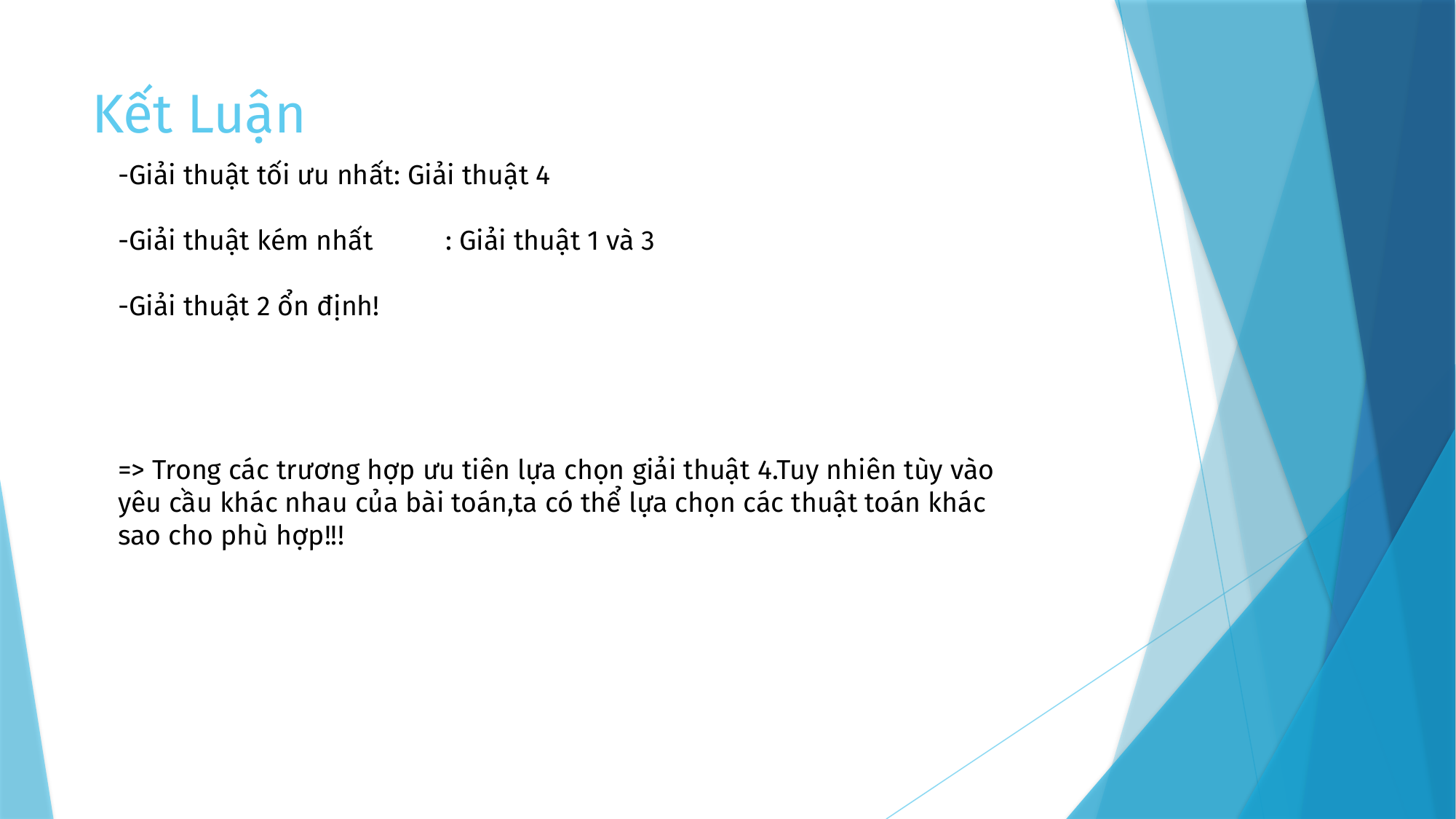

# Kết Luận
-Giải thuật tối ưu nhất: Giải thuật 4

-Giải thuật kém nhất	: Giải thuật 1 và 3

-Giải thuật 2 ổn định!

=> Trong các trương hợp ưu tiên lựa chọn giải thuật 4.Tuy nhiên tùy vào yêu cầu khác nhau của bài toán,ta có thể lựa chọn các thuật toán khác sao cho phù hợp!!!